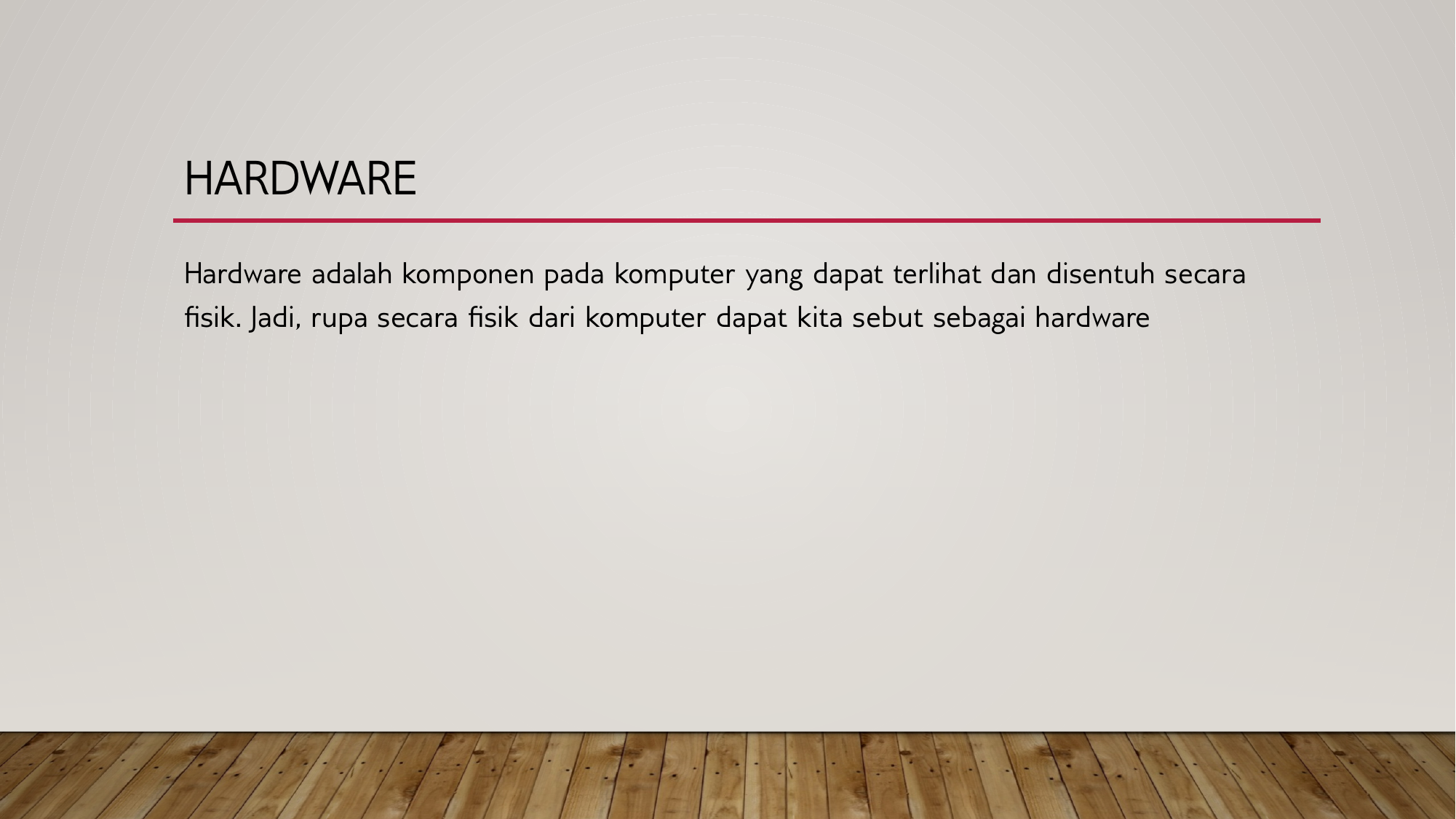

# hardware
Hardware adalah komponen pada komputer yang dapat terlihat dan disentuh secara fisik. Jadi, rupa secara fisik dari komputer dapat kita sebut sebagai hardware